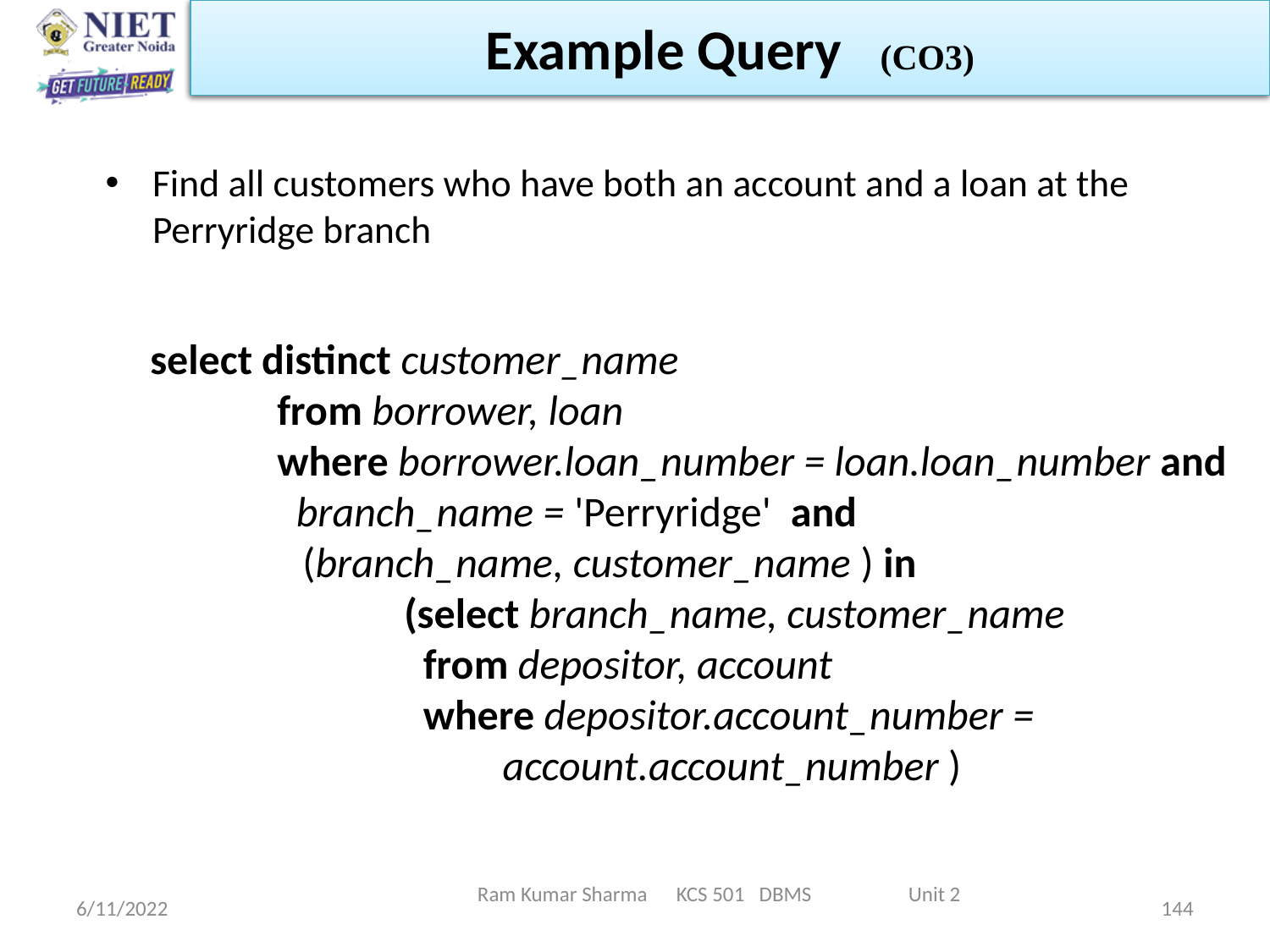

Example Query   (CO3)
Find all customers who have both an account and a loan at the Perryridge branch
select distinct customer_name
	from borrower, loan
	where borrower.loan_number = loan.loan_number and
        	  branch_name = 'Perryridge'  and
                (branch_name, customer_name ) in
		(select branch_name, customer_name
		  from depositor, account
		  where depositor.account_number =
                                     account.account_number )
Ram Kumar Sharma      KCS 501   DBMS                    Unit 2
6/11/2022
144